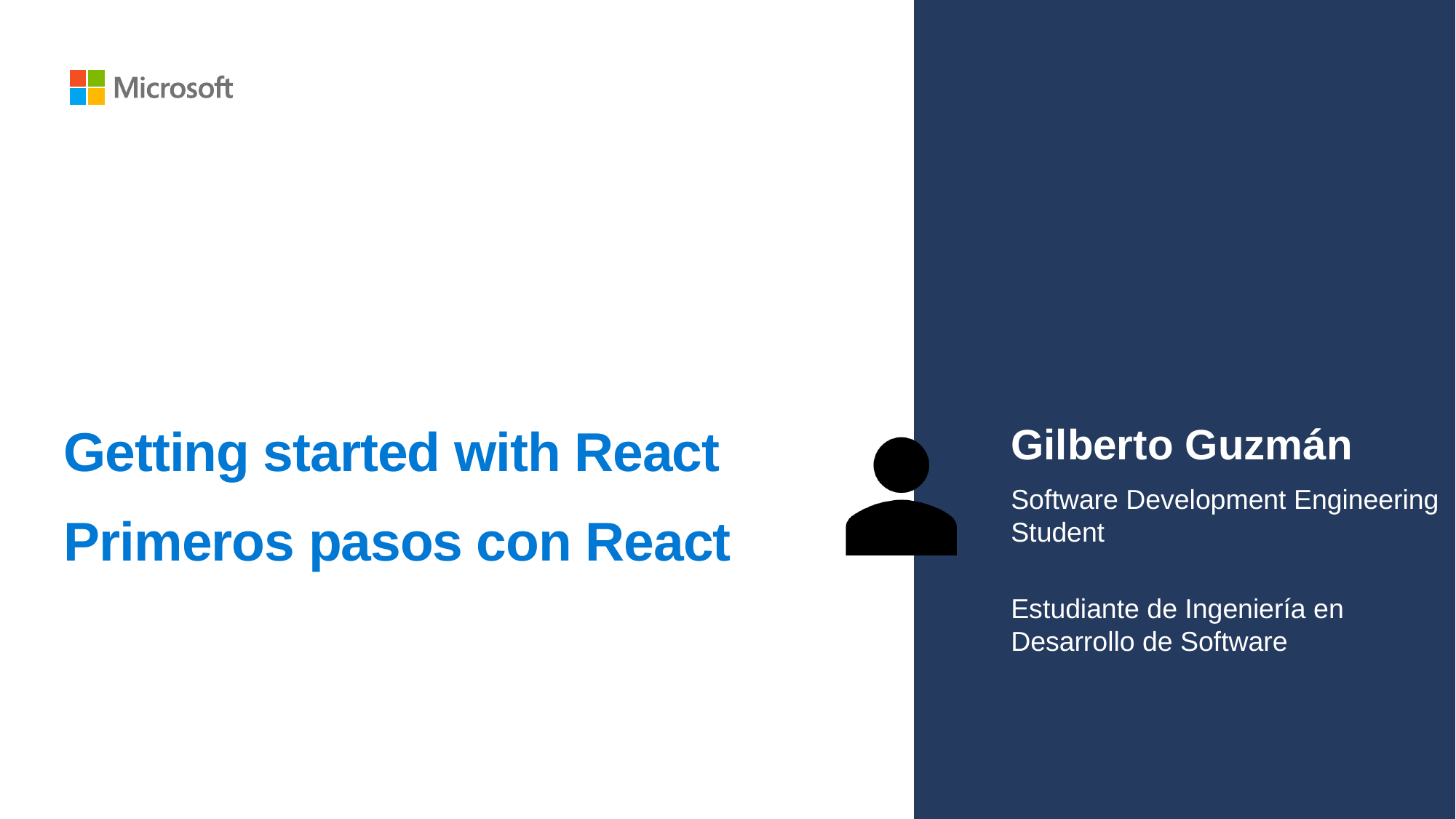

# Getting started with React
Gilberto Guzmán
Software Development Engineering Student

Estudiante de Ingeniería en Desarrollo de Software
Primeros pasos con React